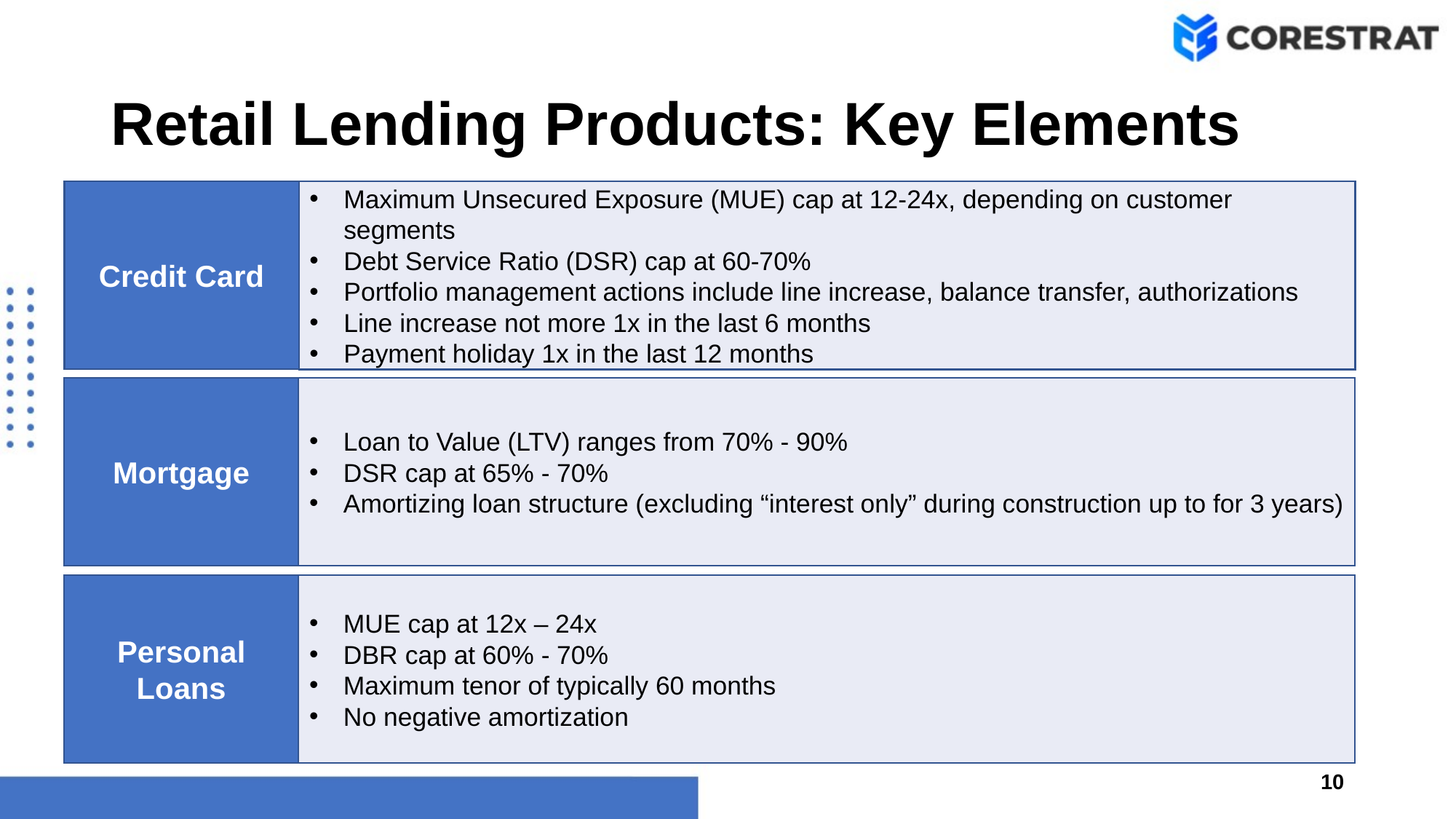

# Retail Lending Products: Key Elements
Credit Card
Maximum Unsecured Exposure (MUE) cap at 12-24x, depending on customer segments
Debt Service Ratio (DSR) cap at 60-70%
Portfolio management actions include line increase, balance transfer, authorizations
Line increase not more 1x in the last 6 months
Payment holiday 1x in the last 12 months
Mortgage
Loan to Value (LTV) ranges from 70% - 90%
DSR cap at 65% - 70%
Amortizing loan structure (excluding “interest only” during construction up to for 3 years)
Personal Loans
MUE cap at 12x – 24x
DBR cap at 60% - 70%
Maximum tenor of typically 60 months
No negative amortization
10